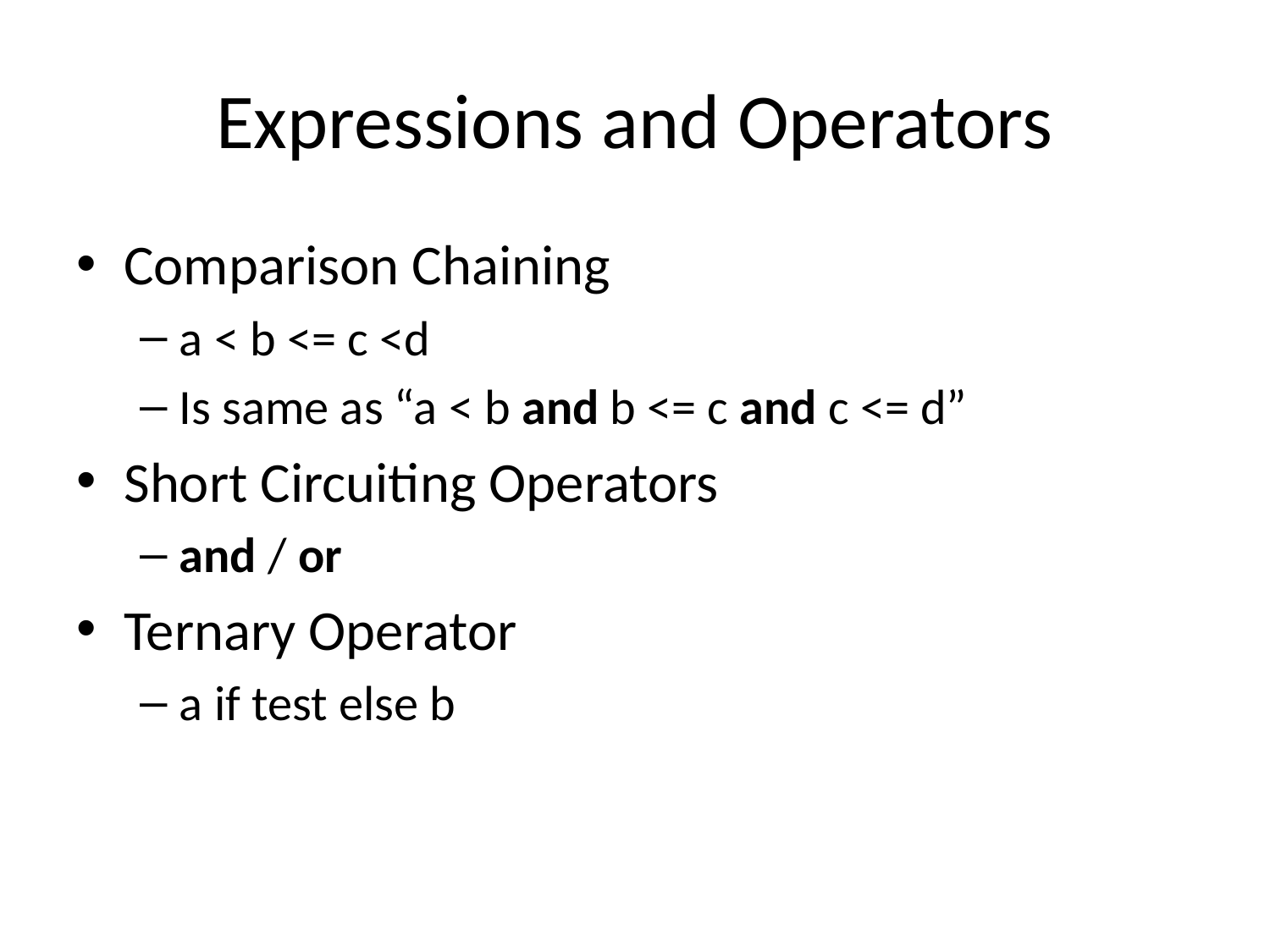

# Expressions and Operators
Comparison Chaining
a < b <= c <d
Is same as “a < b and b <= c and c <= d”
Short Circuiting Operators
and / or
Ternary Operator
a if test else b